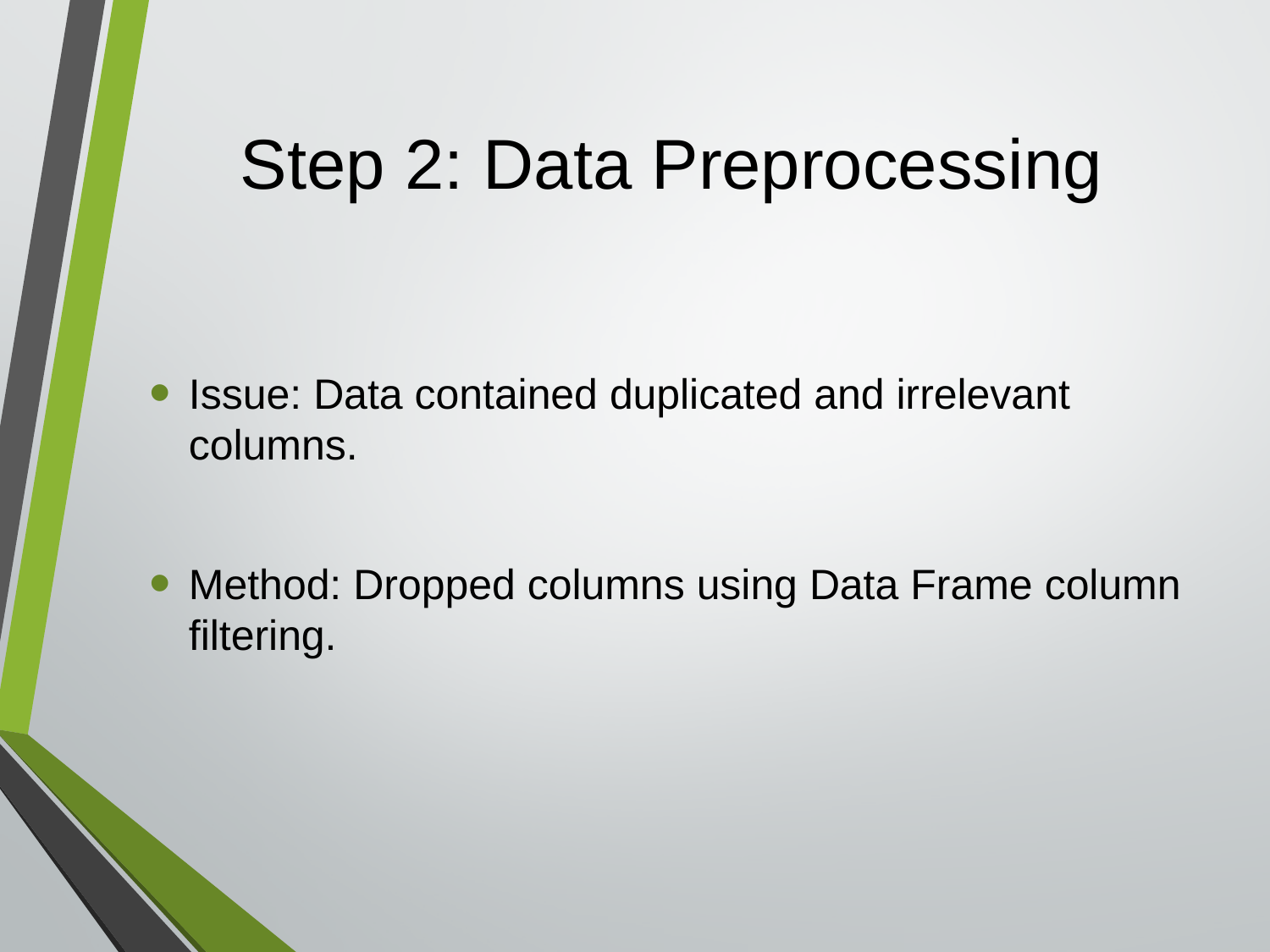

# Step 2: Data Preprocessing
Issue: Data contained duplicated and irrelevant columns.

Method: Dropped columns using Data Frame column filtering.